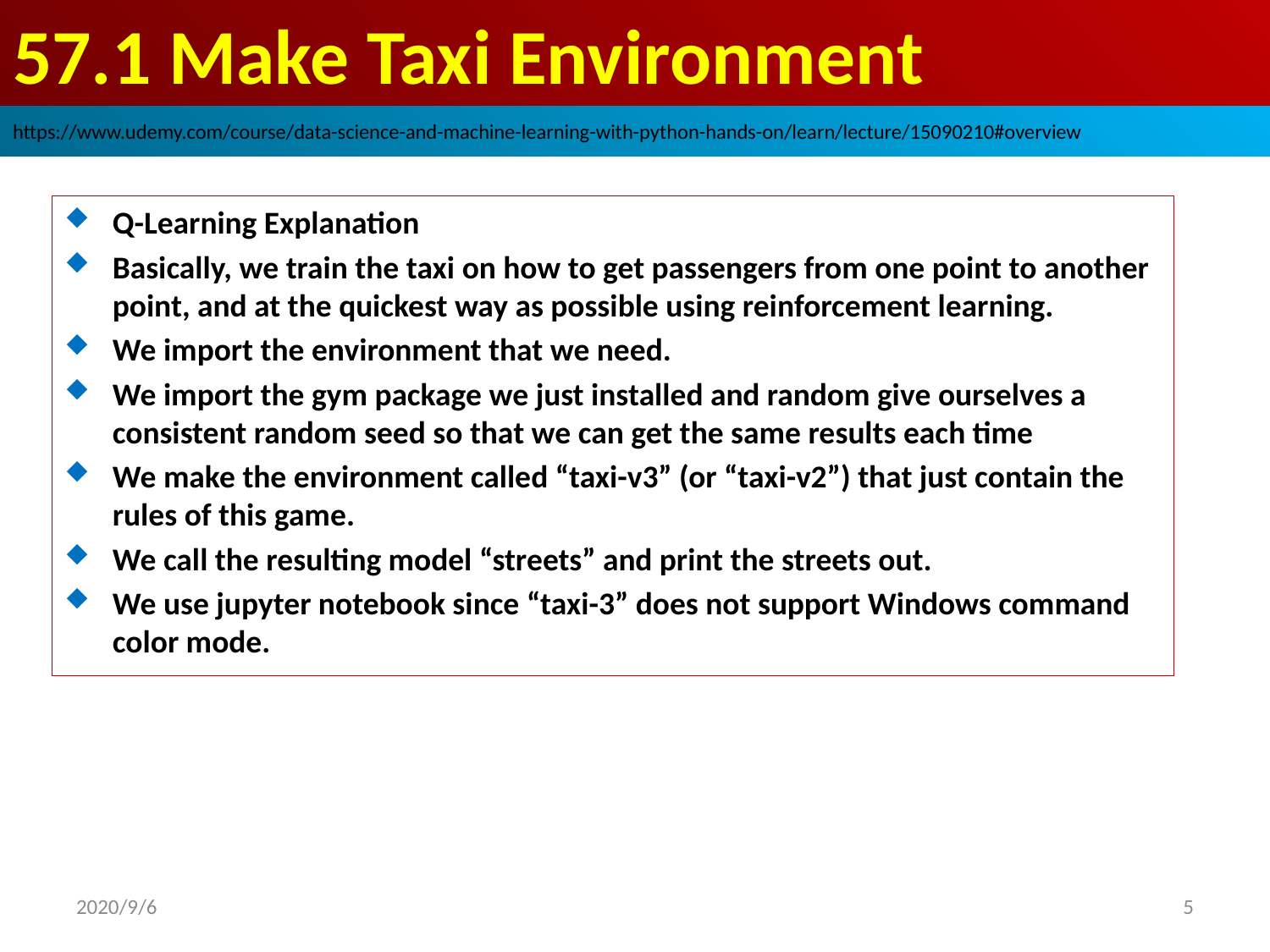

# 57.1 Make Taxi Environment
https://www.udemy.com/course/data-science-and-machine-learning-with-python-hands-on/learn/lecture/15090210#overview
Q-Learning Explanation
Basically, we train the taxi on how to get passengers from one point to another point, and at the quickest way as possible using reinforcement learning.
We import the environment that we need.
We import the gym package we just installed and random give ourselves a consistent random seed so that we can get the same results each time
We make the environment called “taxi-v3” (or “taxi-v2”) that just contain the rules of this game.
We call the resulting model “streets” and print the streets out.
We use jupyter notebook since “taxi-3” does not support Windows command color mode.
5
2020/9/6